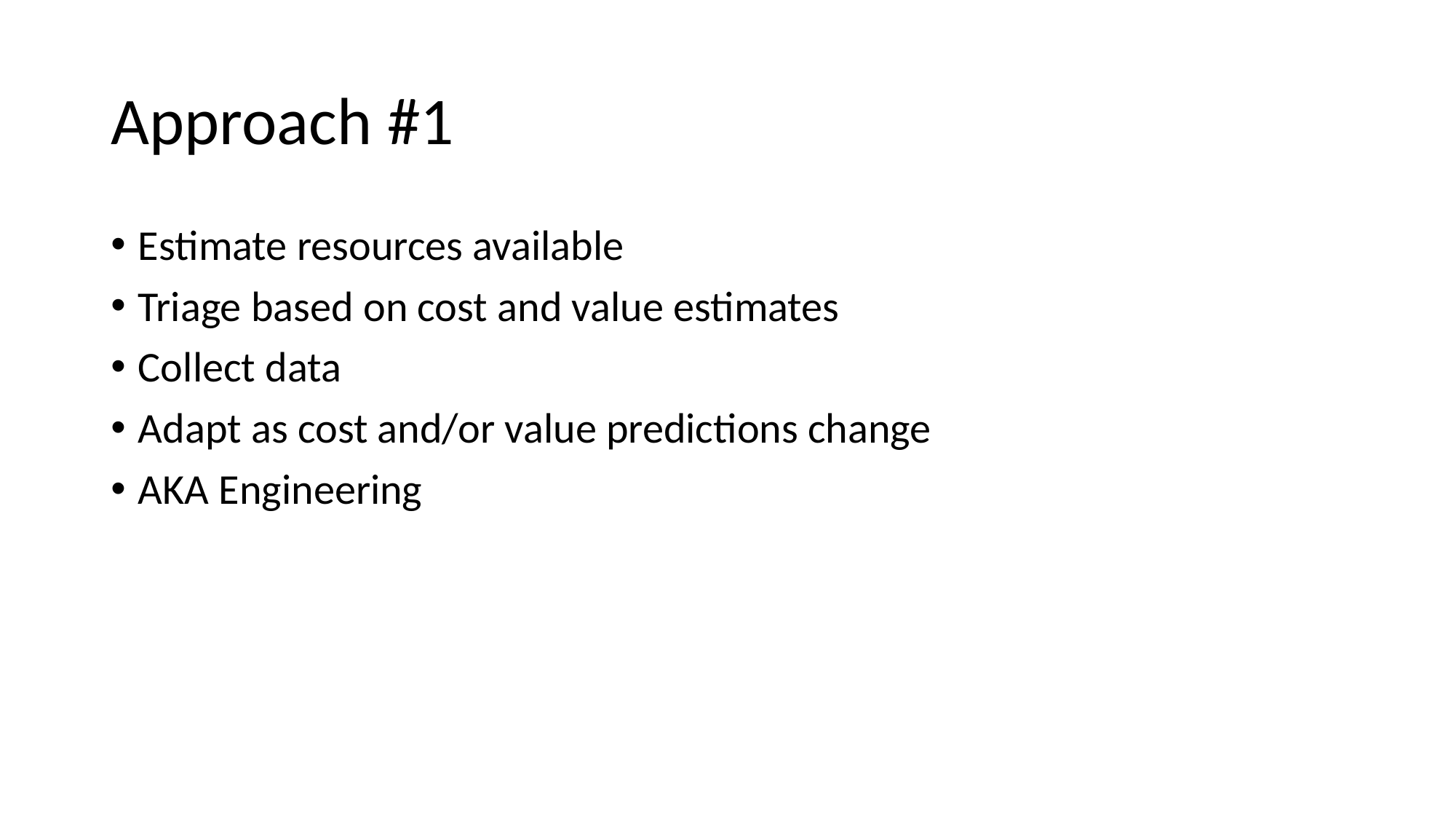

# Approach #1
Estimate resources available
Triage based on cost and value estimates
Collect data
Adapt as cost and/or value predictions change
AKA Engineering